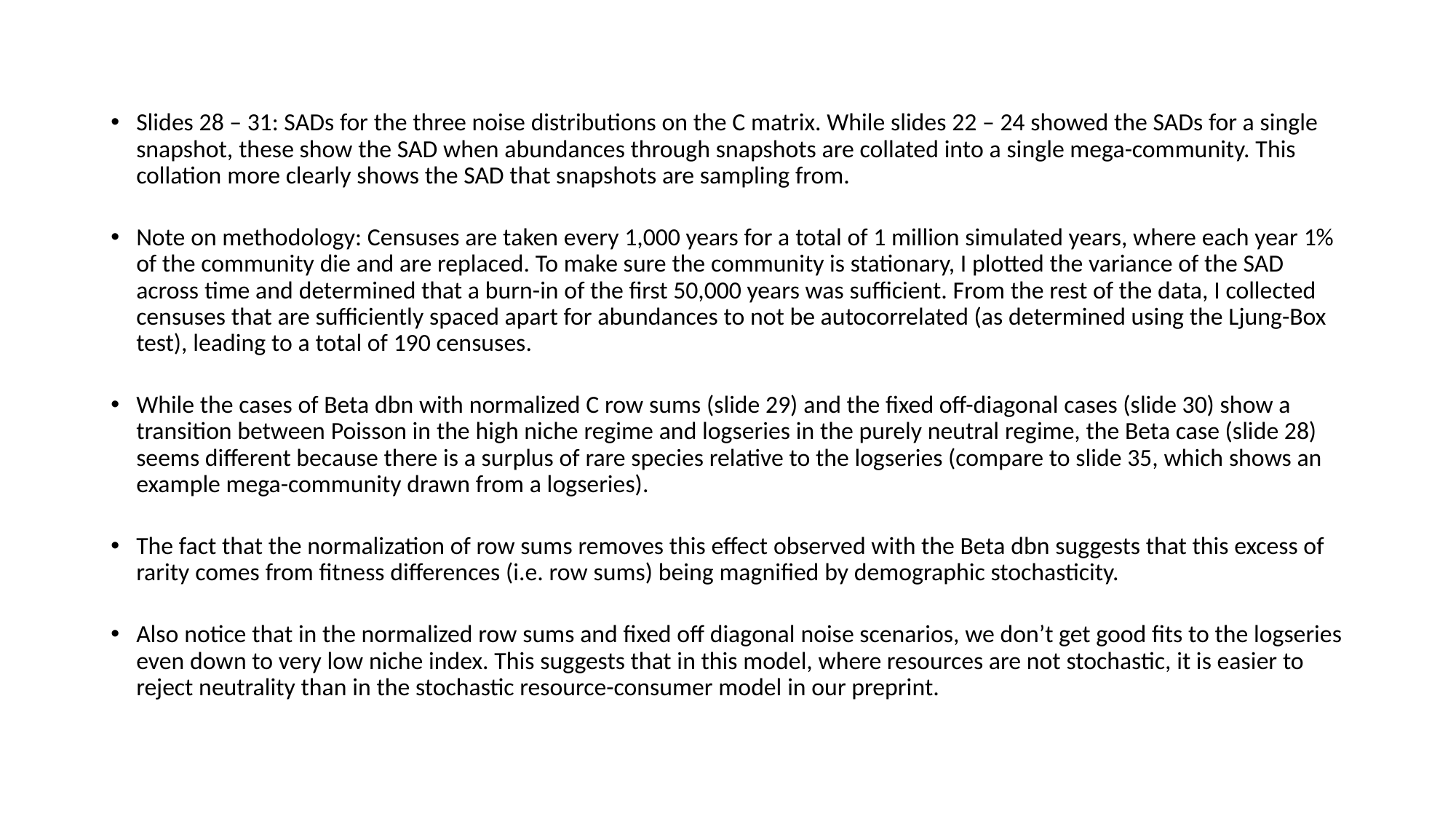

Slides 28 – 31: SADs for the three noise distributions on the C matrix. While slides 22 – 24 showed the SADs for a single snapshot, these show the SAD when abundances through snapshots are collated into a single mega-community. This collation more clearly shows the SAD that snapshots are sampling from.
Note on methodology: Censuses are taken every 1,000 years for a total of 1 million simulated years, where each year 1% of the community die and are replaced. To make sure the community is stationary, I plotted the variance of the SAD across time and determined that a burn-in of the first 50,000 years was sufficient. From the rest of the data, I collected censuses that are sufficiently spaced apart for abundances to not be autocorrelated (as determined using the Ljung-Box test), leading to a total of 190 censuses.
While the cases of Beta dbn with normalized C row sums (slide 29) and the fixed off-diagonal cases (slide 30) show a transition between Poisson in the high niche regime and logseries in the purely neutral regime, the Beta case (slide 28) seems different because there is a surplus of rare species relative to the logseries (compare to slide 35, which shows an example mega-community drawn from a logseries).
The fact that the normalization of row sums removes this effect observed with the Beta dbn suggests that this excess of rarity comes from fitness differences (i.e. row sums) being magnified by demographic stochasticity.
Also notice that in the normalized row sums and fixed off diagonal noise scenarios, we don’t get good fits to the logseries even down to very low niche index. This suggests that in this model, where resources are not stochastic, it is easier to reject neutrality than in the stochastic resource-consumer model in our preprint.